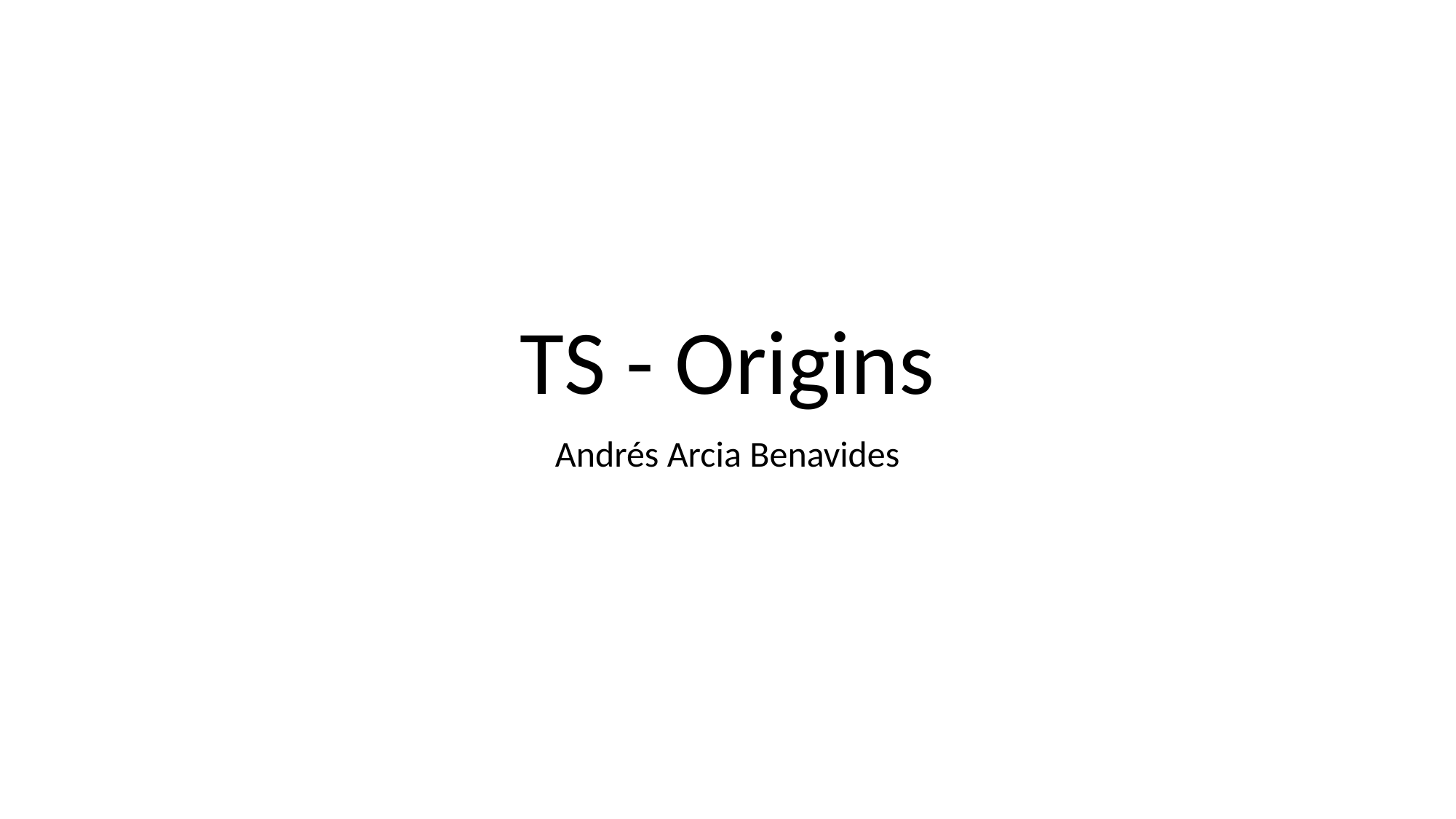

# TS - Origins
Andrés Arcia Benavides